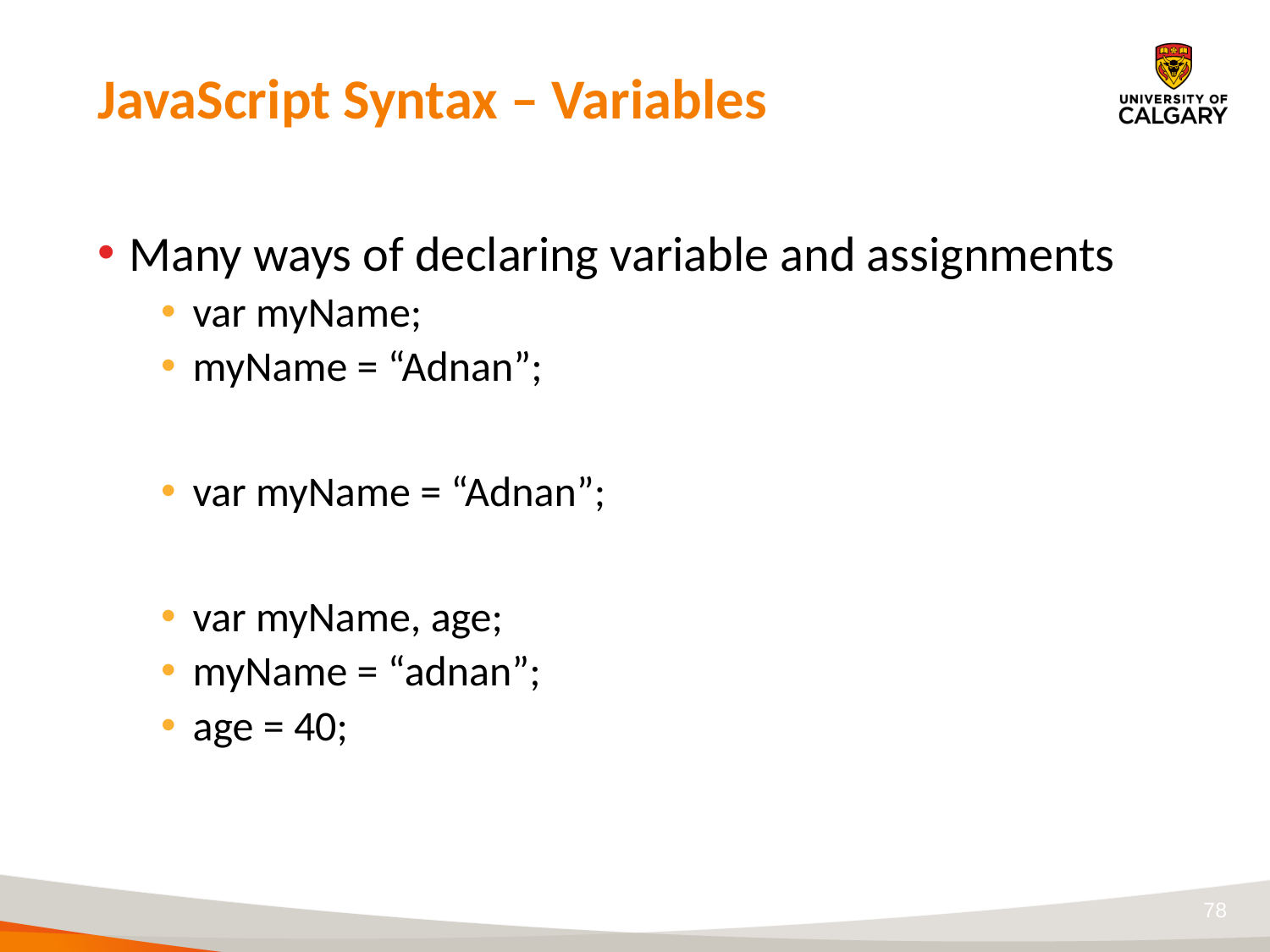

# JavaScript Syntax – Variables
Many ways of declaring variable and assignments
var myName;
myName = “Adnan”;

var myName = “Adnan”;

var myName, age;
myName = “adnan”;
age = 40;

78